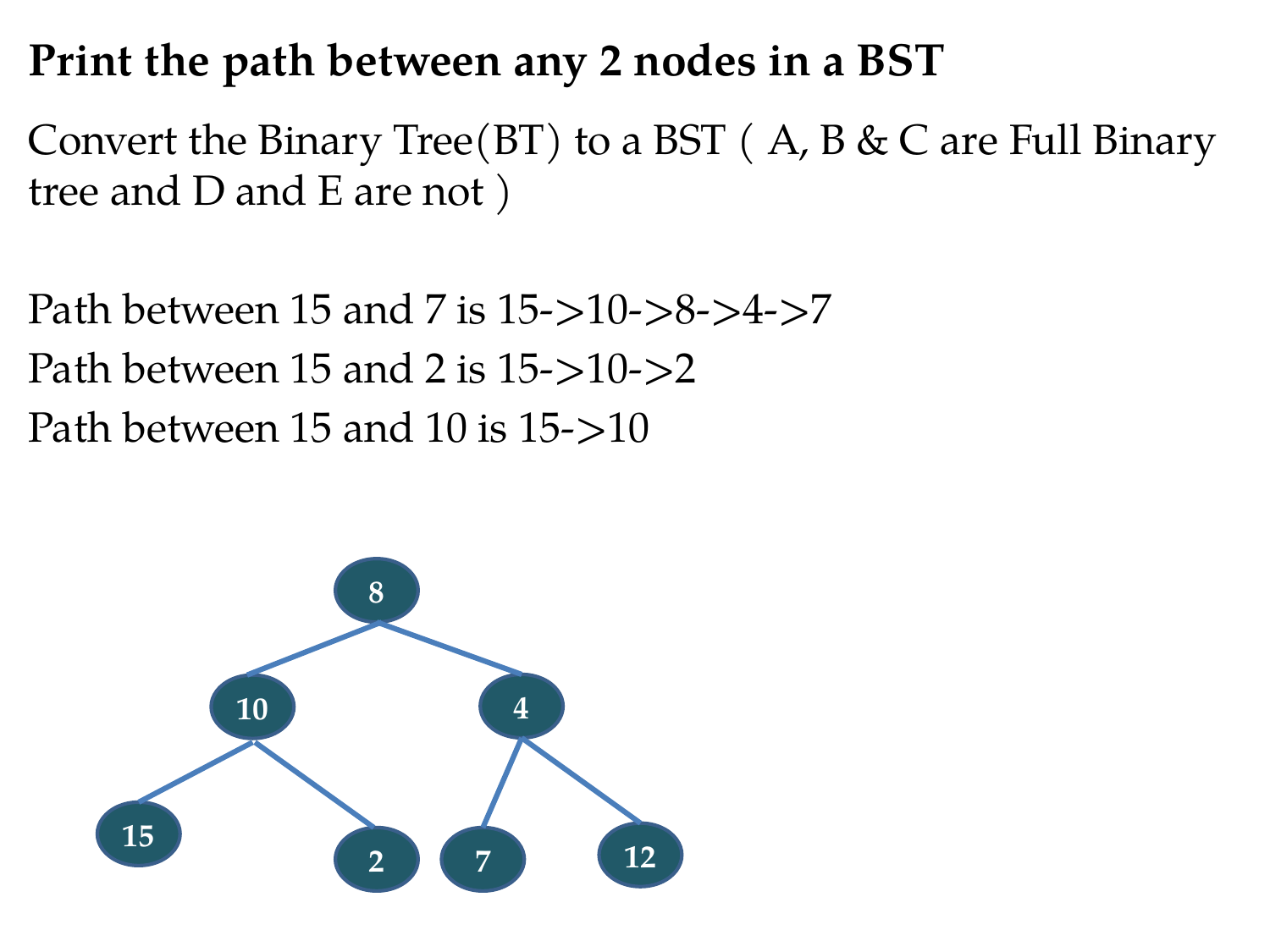

# Print the path between any 2 nodes in a BST
Convert the Binary Tree(BT) to a BST ( A, B & C are Full Binary tree and D and E are not )

Path between 15 and 7 is 15->10->8->4->7
Path between 15 and 2 is 15->10->2
Path between 15 and 10 is 15->10
8
4
10
15
12
2
7